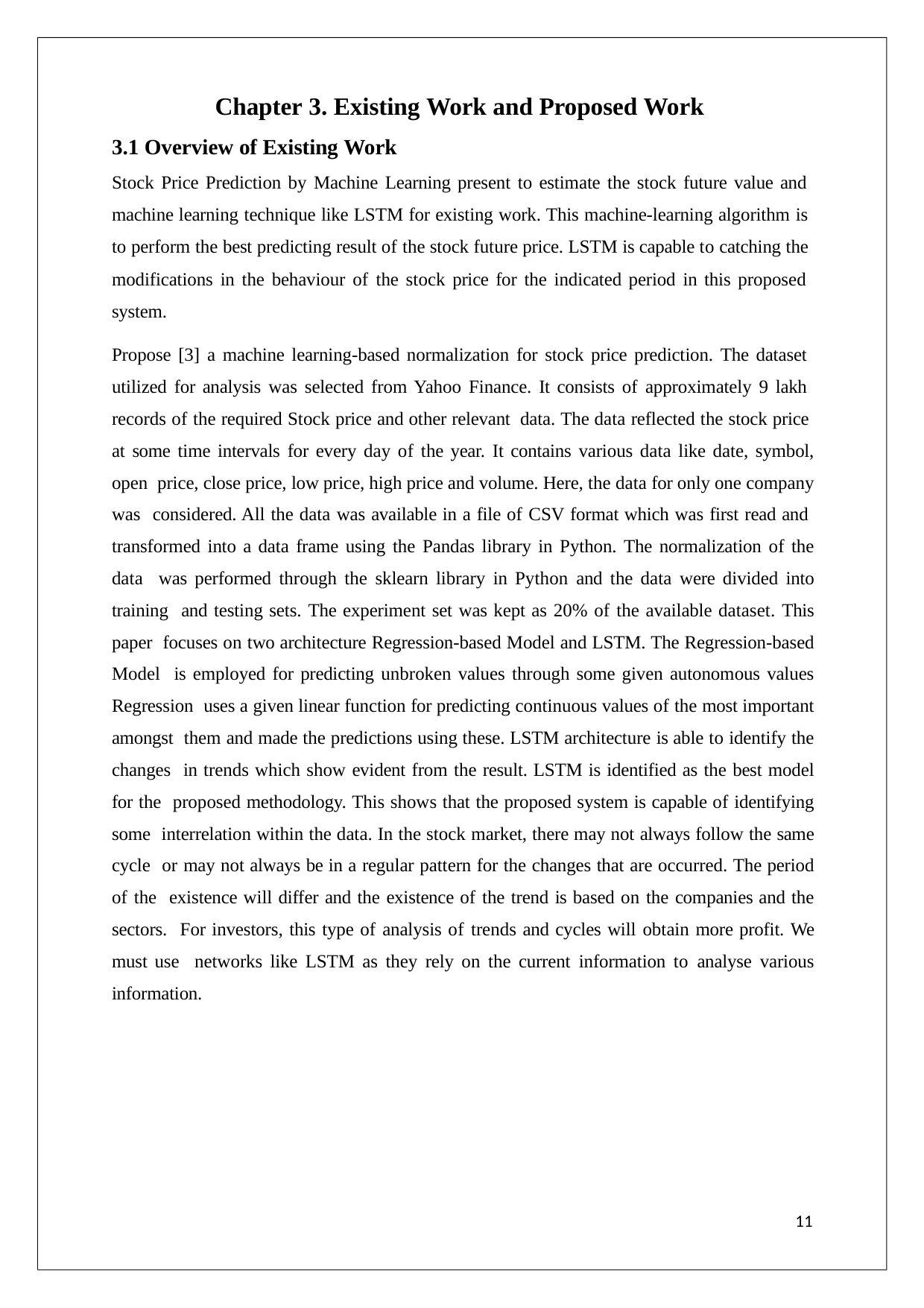

Chapter 3. Existing Work and Proposed Work
3.1 Overview of Existing Work
Stock Price Prediction by Machine Learning present to estimate the stock future value and  machine learning technique like LSTM for existing work. This machine-learning algorithm is  to perform the best predicting result of the stock future price. LSTM is capable to catching the  modifications in the behaviour of the stock price for the indicated period in this proposed  system.
Propose [3] a machine learning-based normalization for stock price prediction. The dataset  utilized for analysis was selected from Yahoo Finance. It consists of approximately 9 lakh  records of the required Stock price and other relevant data. The data reflected the stock price  at some time intervals for every day of the year. It contains various data like date, symbol, open  price, close price, low price, high price and volume. Here, the data for only one company was  considered. All the data was available in a file of CSV format which was first read and  transformed into a data frame using the Pandas library in Python. The normalization of the data  was performed through the sklearn library in Python and the data were divided into training  and testing sets. The experiment set was kept as 20% of the available dataset. This paper  focuses on two architecture Regression-based Model and LSTM. The Regression-based Model  is employed for predicting unbroken values through some given autonomous values Regression  uses a given linear function for predicting continuous values of the most important amongst  them and made the predictions using these. LSTM architecture is able to identify the changes  in trends which show evident from the result. LSTM is identified as the best model for the  proposed methodology. This shows that the proposed system is capable of identifying some  interrelation within the data. In the stock market, there may not always follow the same cycle  or may not always be in a regular pattern for the changes that are occurred. The period of the  existence will differ and the existence of the trend is based on the companies and the sectors.  For investors, this type of analysis of trends and cycles will obtain more profit. We must use  networks like LSTM as they rely on the current information to analyse various information.
11